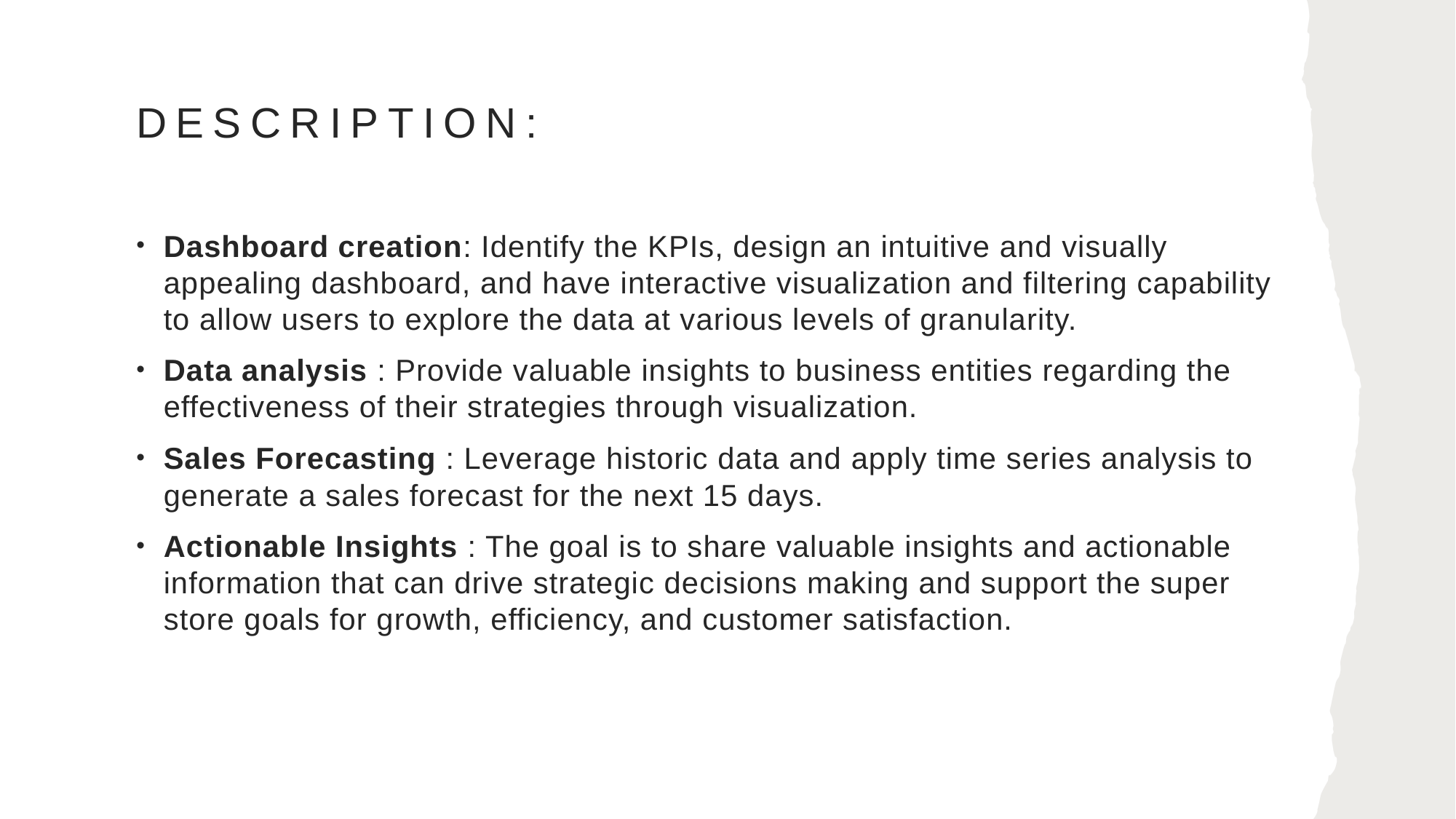

# Description:
Dashboard creation: Identify the KPIs, design an intuitive and visually appealing dashboard, and have interactive visualization and filtering capability to allow users to explore the data at various levels of granularity.
Data analysis : Provide valuable insights to business entities regarding the effectiveness of their strategies through visualization.
Sales Forecasting : Leverage historic data and apply time series analysis to generate a sales forecast for the next 15 days.
Actionable Insights : The goal is to share valuable insights and actionable information that can drive strategic decisions making and support the super store goals for growth, efficiency, and customer satisfaction.